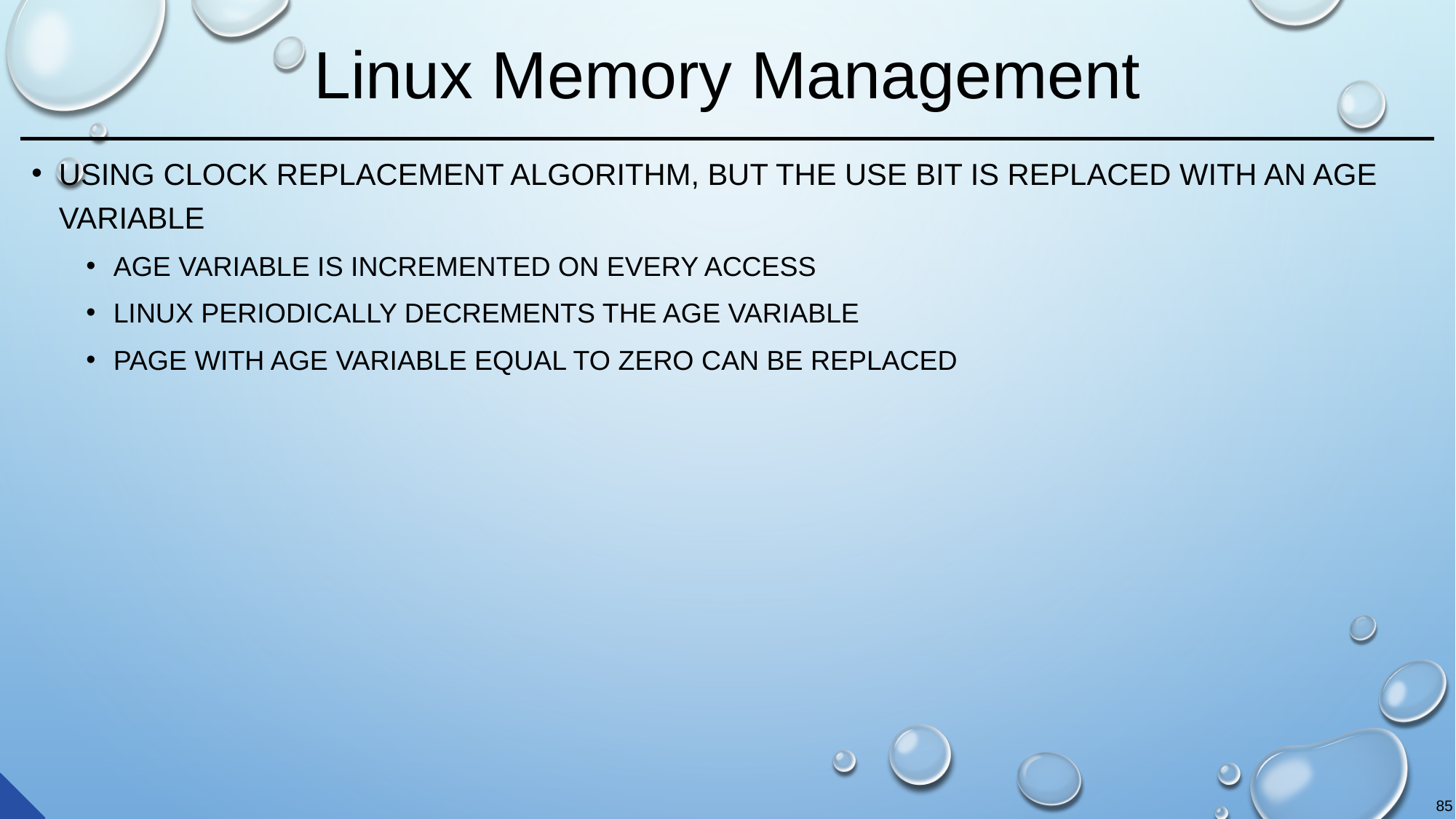

# Linux Memory Management
Using clock replacement algorithm, but the use bit is replaced with an age variable
Age variable is incremented on every access
Linux periodically decrements the age variable
Page with age variable equal to zero can be replaced

85